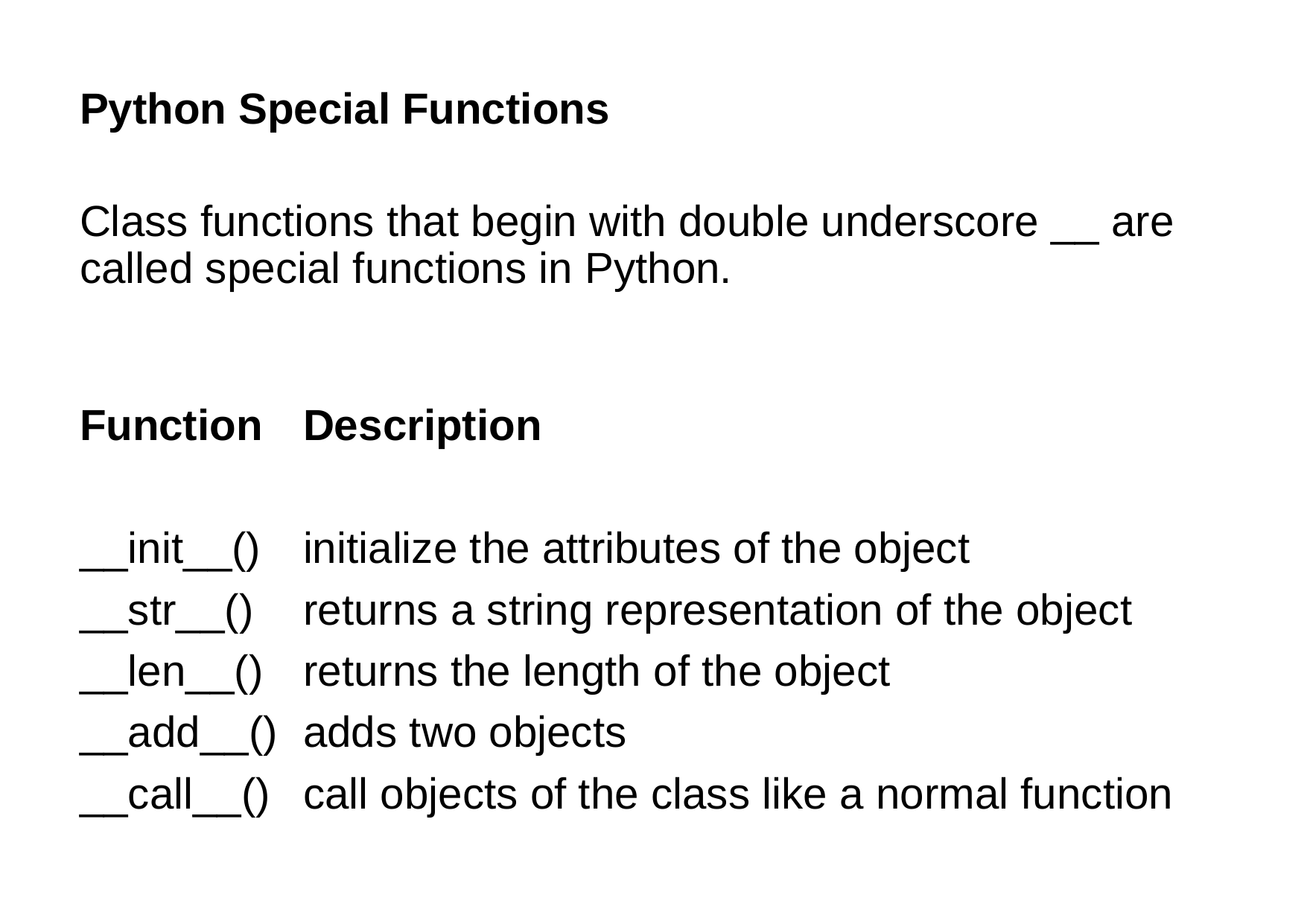

Python Special Functions

Class functions that begin with double underscore __ are called special functions in Python.
Function	Description

__init__()	initialize the attributes of the object
__str__()	returns a string representation of the object
__len__()	returns the length of the object
__add__()	adds two objects
__call__()	call objects of the class like a normal function